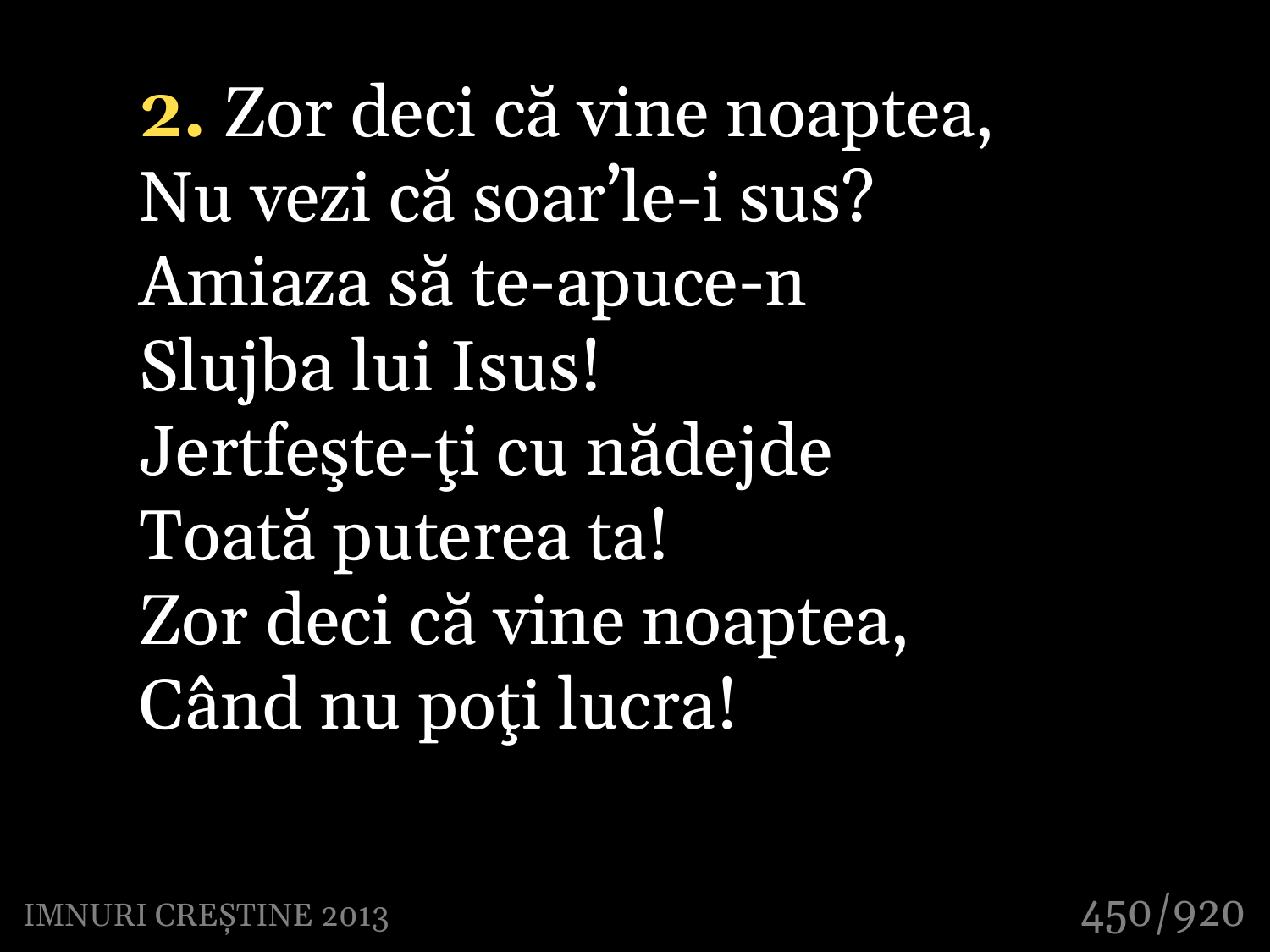

2. Zor deci că vine noaptea,
Nu vezi că soar’le-i sus?
Amiaza să te-apuce-n
Slujba lui Isus!
Jertfeşte-ţi cu nădejde
Toată puterea ta!
Zor deci că vine noaptea,
Când nu poţi lucra!
450/920
IMNURI CREȘTINE 2013